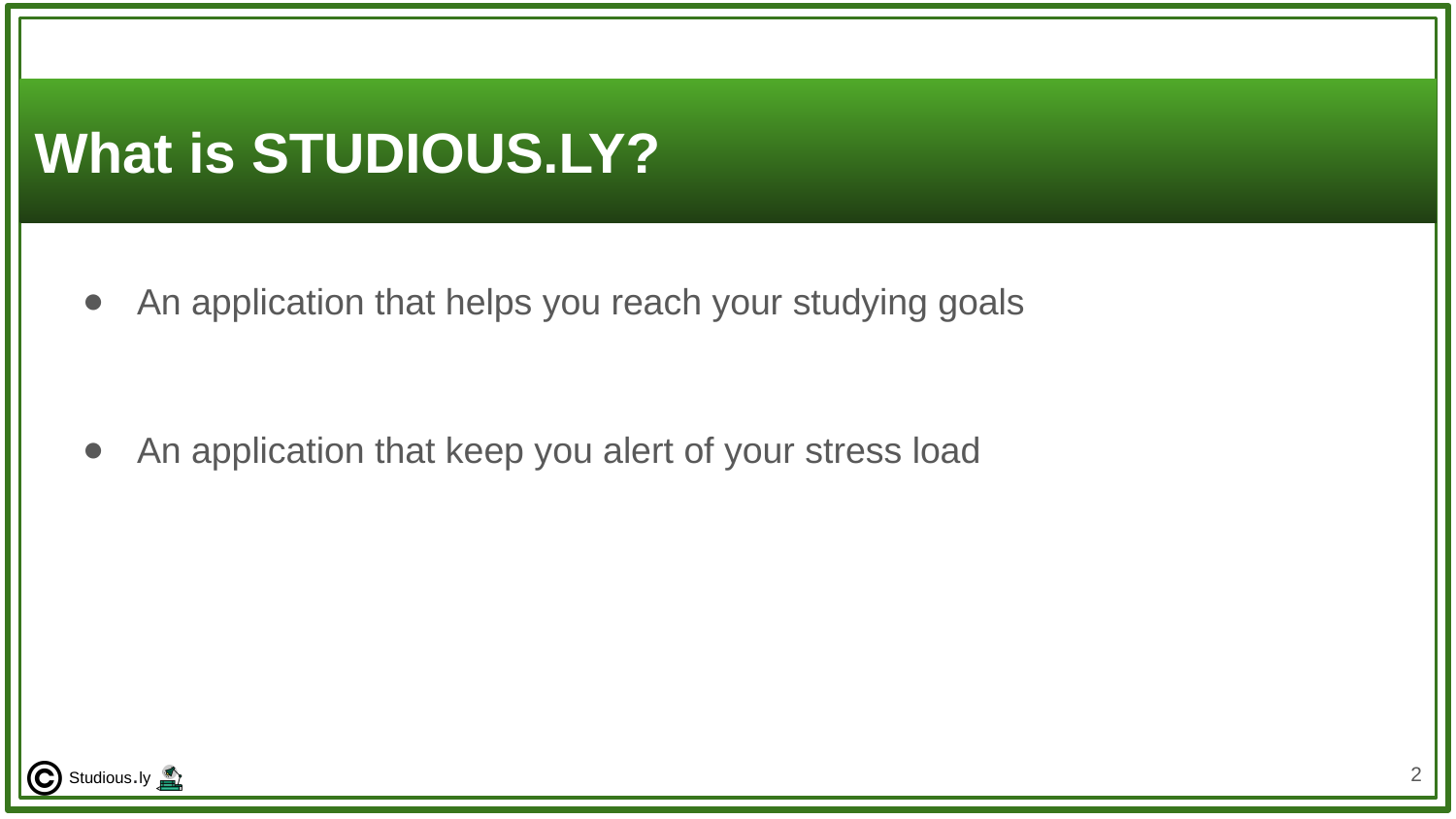

# What is STUDIOUS.LY?
An application that helps you reach your studying goals

An application that keep you alert of your stress load

2